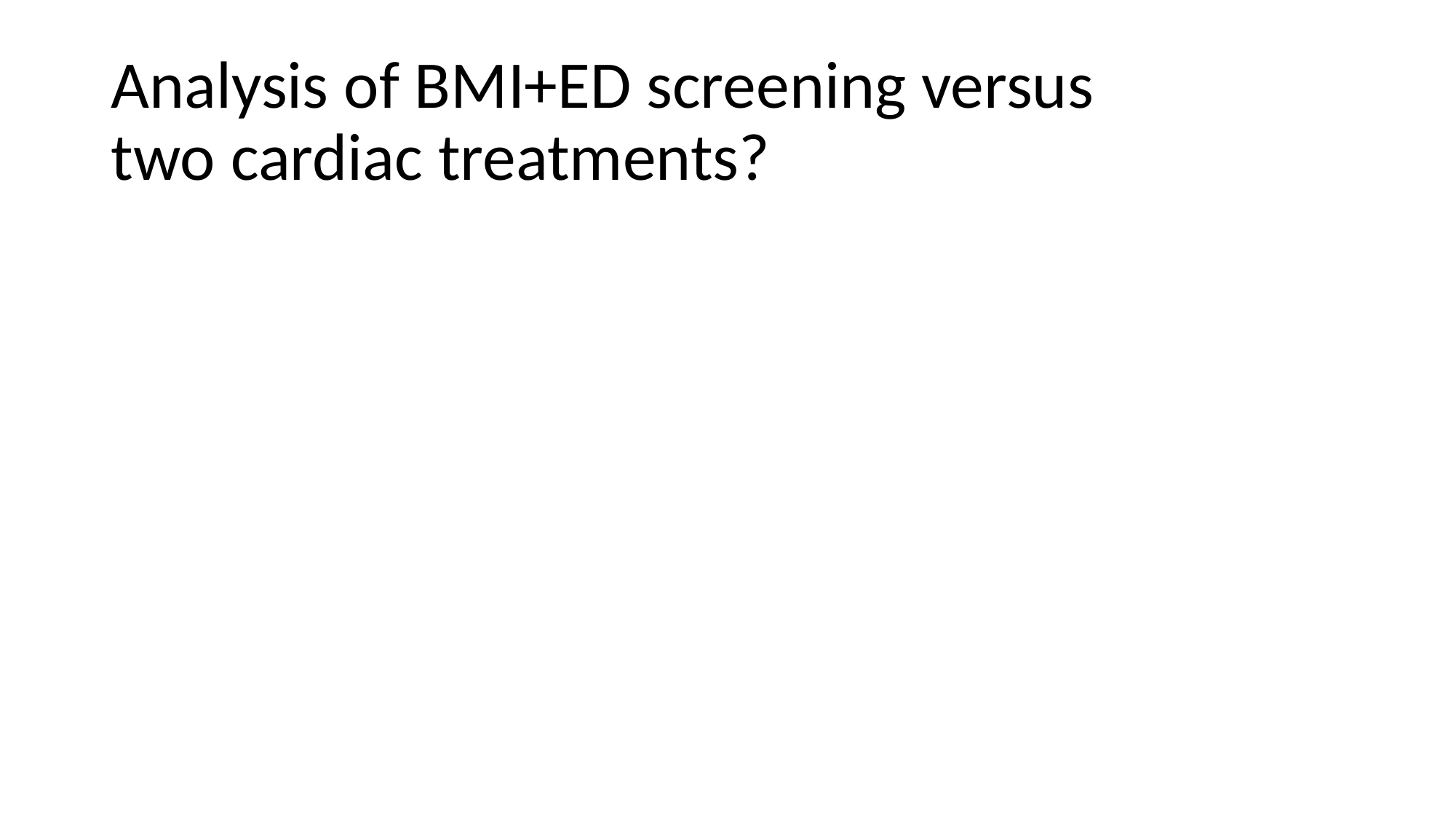

# Analysis of BMI+ED screening versus two cardiac treatments?